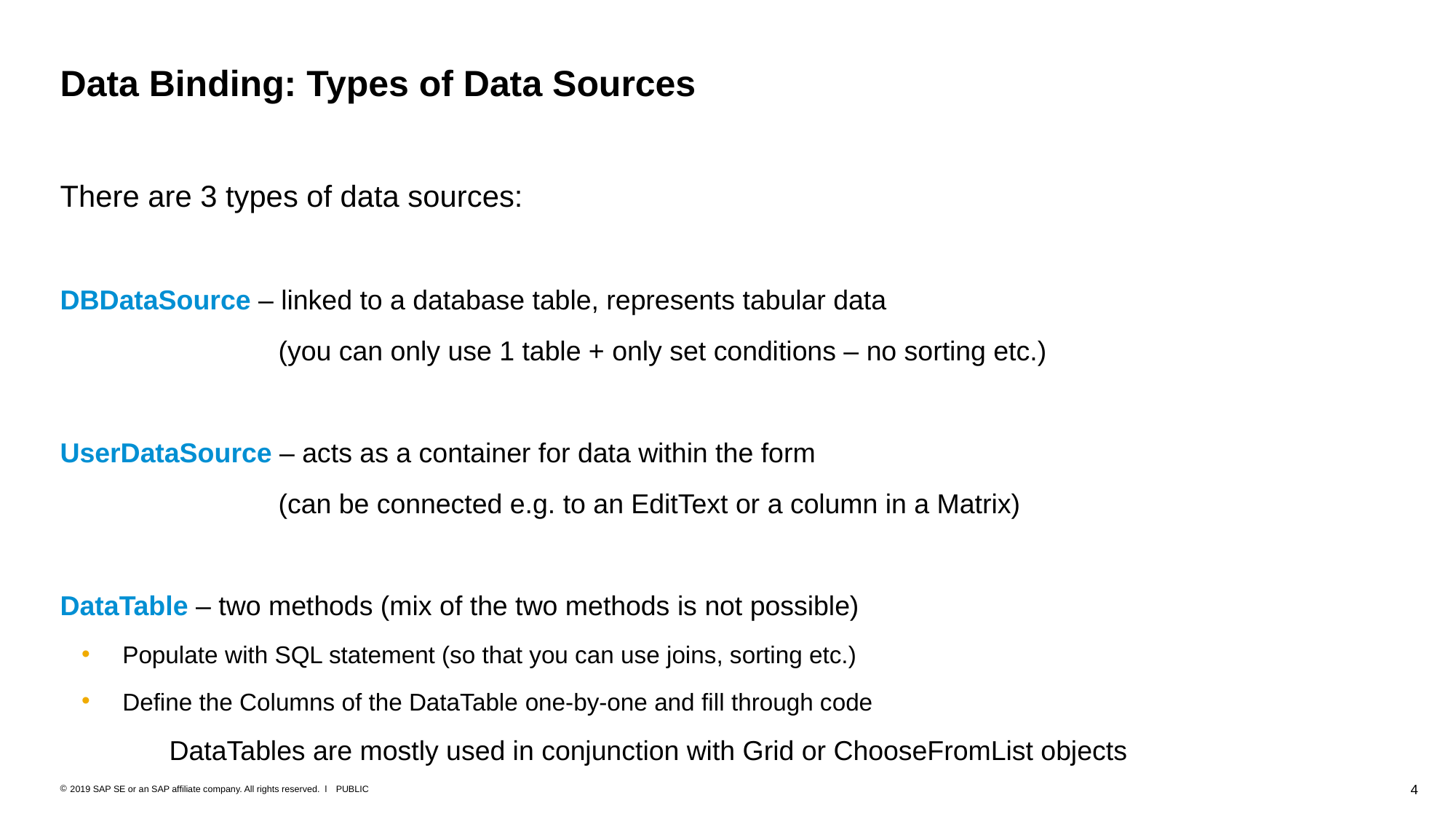

# Data Binding: Types of Data Sources
There are 3 types of data sources:

DBDataSource – linked to a database table, represents tabular data
		(you can only use 1 table + only set conditions – no sorting etc.)

UserDataSource – acts as a container for data within the form
		(can be connected e.g. to an EditText or a column in a Matrix)

DataTable – two methods (mix of the two methods is not possible)
Populate with SQL statement (so that you can use joins, sorting etc.)
Define the Columns of the DataTable one-by-one and fill through code
	DataTables are mostly used in conjunction with Grid or ChooseFromList objects